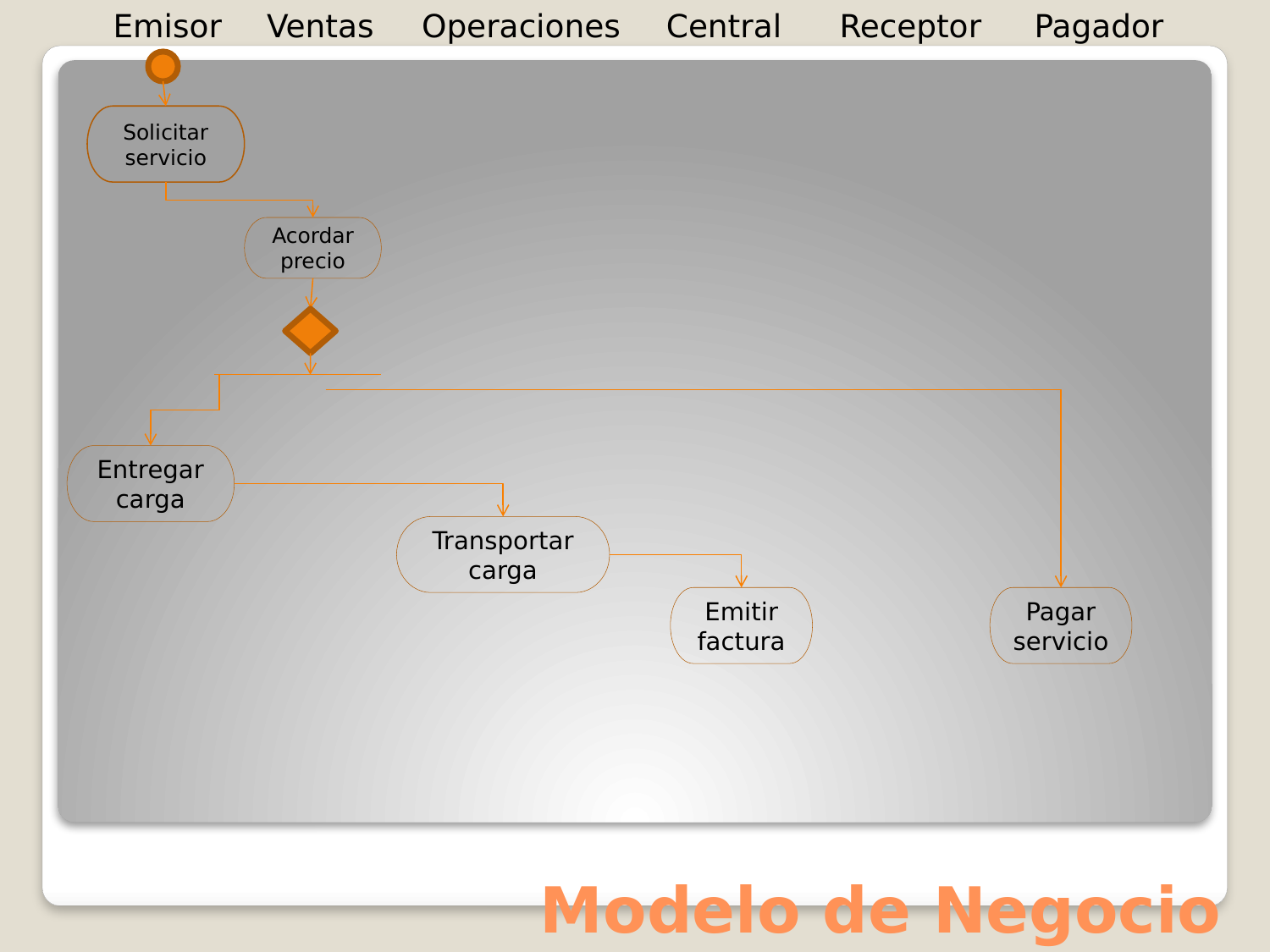

Emisor
Ventas
Operaciones
Central
Receptor
Pagador

Solicitar servicio
Acordar precio

Entregar carga
Transportar carga
Emitir factura
Pagar servicio
# Modelo de Negocio